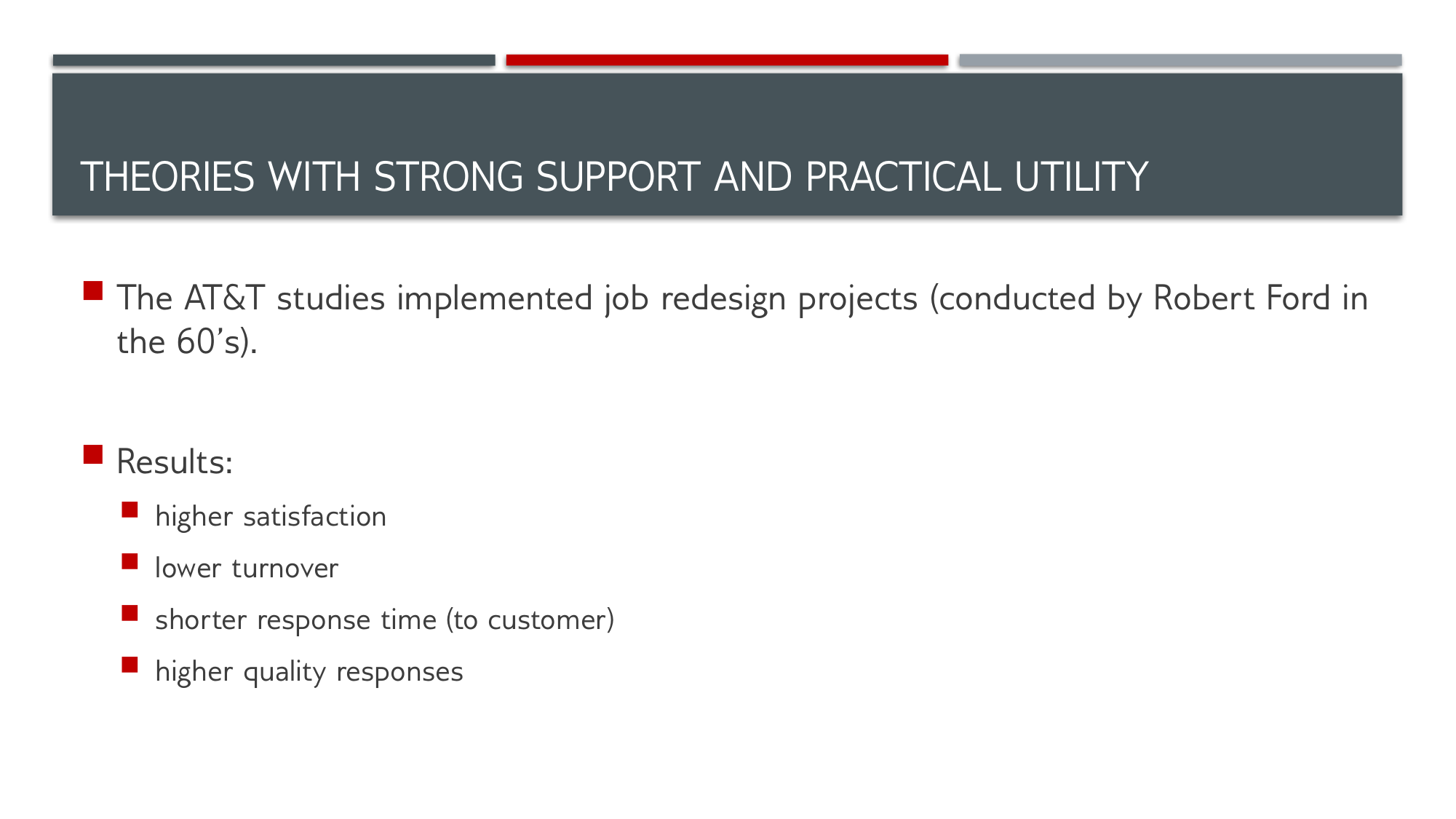

# Theories with strong support and practical utility
The AT&T studies implemented job redesign projects (conducted by Robert Ford in the 60’s).

Results:
higher satisfaction
lower turnover
shorter response time (to customer)
higher quality responses